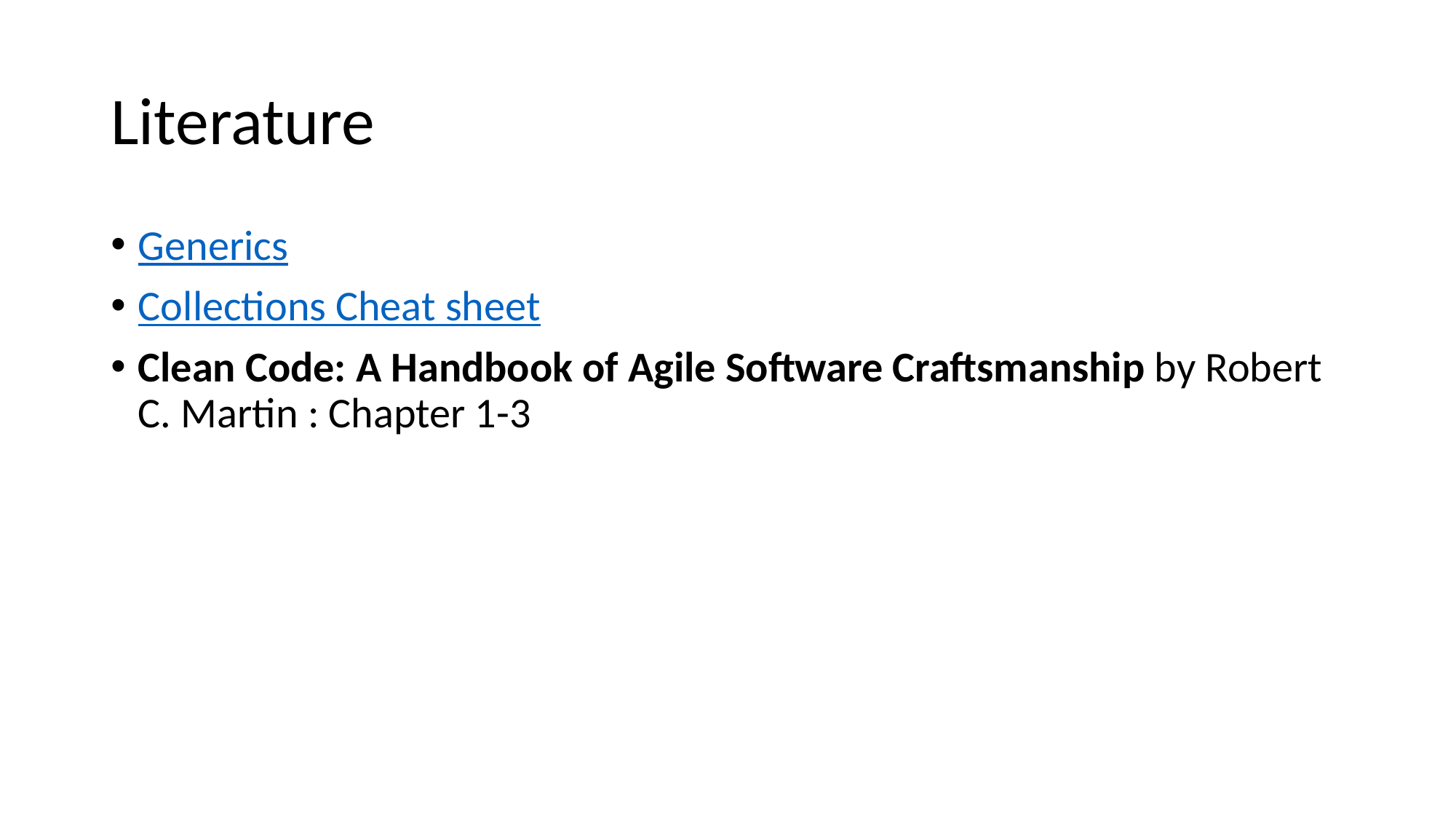

# Literature
Generics
Collections Cheat sheet
Clean Code: A Handbook of Agile Software Craftsmanship by Robert C. Martin : Chapter 1-3